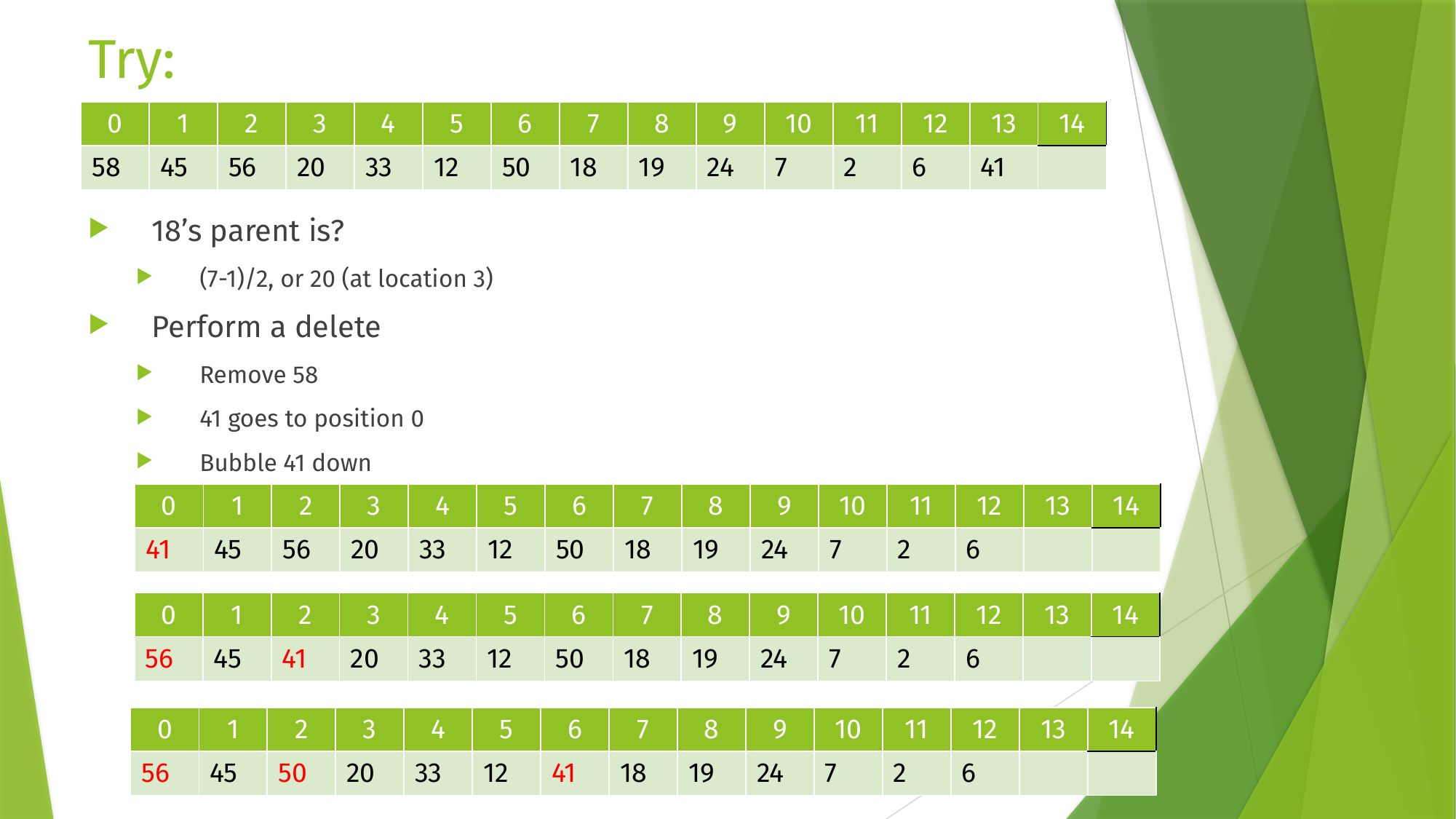

# Try:
| 0 | 1 | 2 | 3 | 4 | 5 | 6 | 7 | 8 | 9 | 10 | 11 | 12 | 13 | 14 |
| --- | --- | --- | --- | --- | --- | --- | --- | --- | --- | --- | --- | --- | --- | --- |
| 58 | 45 | 56 | 20 | 33 | 12 | 50 | 18 | 19 | 24 | 7 | 2 | 6 | 41 |  |
18’s parent is?
(7-1)/2, or 20 (at location 3)
Perform a delete
Remove 58
41 goes to position 0
Bubble 41 down

| 0 | 1 | 2 | 3 | 4 | 5 | 6 | 7 | 8 | 9 | 10 | 11 | 12 | 13 | 14 |
| --- | --- | --- | --- | --- | --- | --- | --- | --- | --- | --- | --- | --- | --- | --- |
| 41 | 45 | 56 | 20 | 33 | 12 | 50 | 18 | 19 | 24 | 7 | 2 | 6 |  |  |
| 0 | 1 | 2 | 3 | 4 | 5 | 6 | 7 | 8 | 9 | 10 | 11 | 12 | 13 | 14 |
| --- | --- | --- | --- | --- | --- | --- | --- | --- | --- | --- | --- | --- | --- | --- |
| 56 | 45 | 41 | 20 | 33 | 12 | 50 | 18 | 19 | 24 | 7 | 2 | 6 |  |  |
| 0 | 1 | 2 | 3 | 4 | 5 | 6 | 7 | 8 | 9 | 10 | 11 | 12 | 13 | 14 |
| --- | --- | --- | --- | --- | --- | --- | --- | --- | --- | --- | --- | --- | --- | --- |
| 56 | 45 | 50 | 20 | 33 | 12 | 41 | 18 | 19 | 24 | 7 | 2 | 6 |  |  |